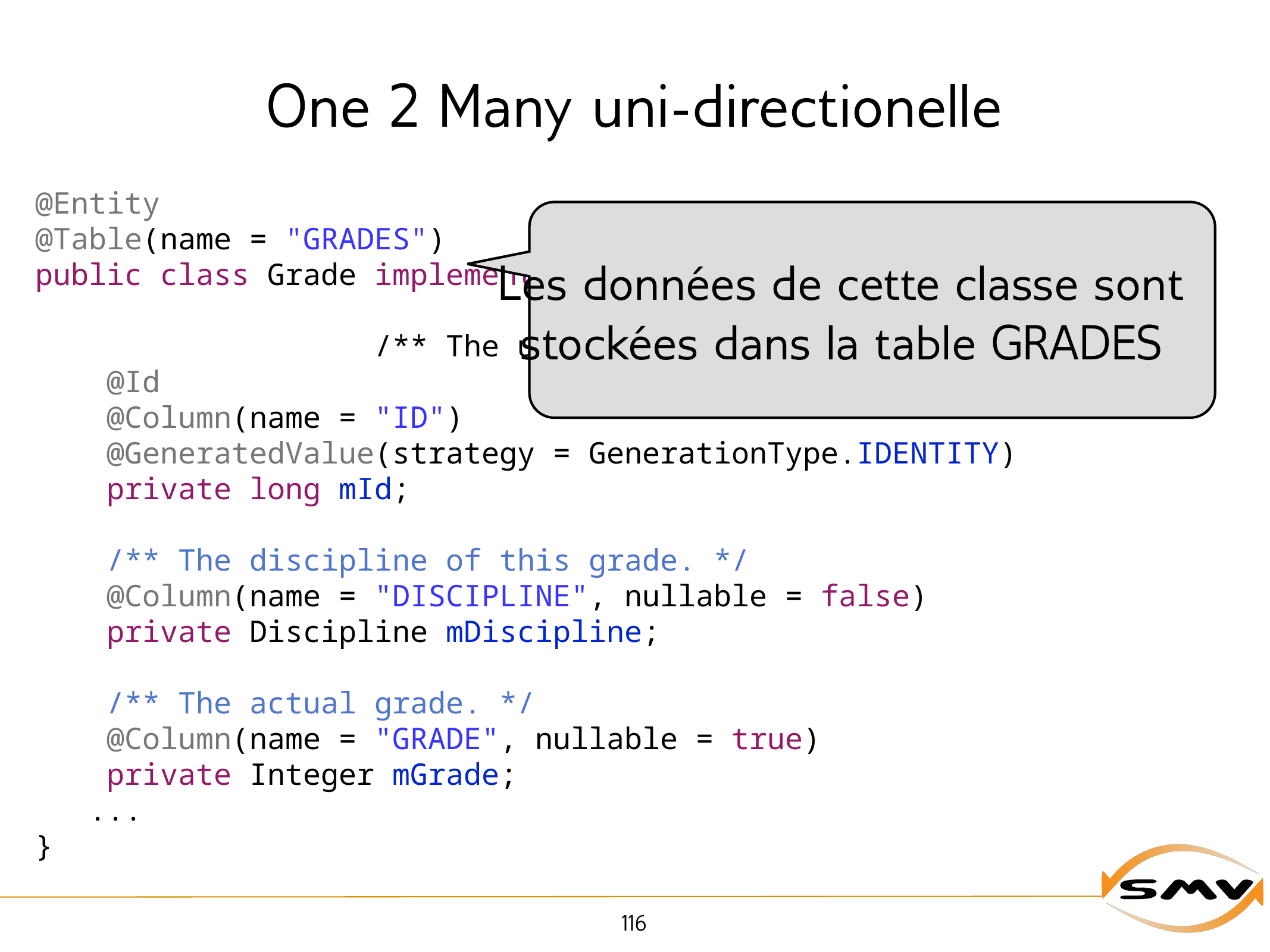

# One 2 Many uni-directionelle
@Entity
@Table(name = "GRADES")
public class Grade implements Serializable {
     ...
    /** The unique id. */
    @Id
    @Column(name = "ID")
    @GeneratedValue(strategy = GenerationType.IDENTITY)
    private long mId;

    /** The discipline of this grade. */
    @Column(name = "DISCIPLINE", nullable = false)
    private Discipline mDiscipline;

    /** The actual grade. */
    @Column(name = "GRADE", nullable = true)
    private Integer mGrade;
   ...
}
Les données de cette classe sont stockées dans la table GRADES
116